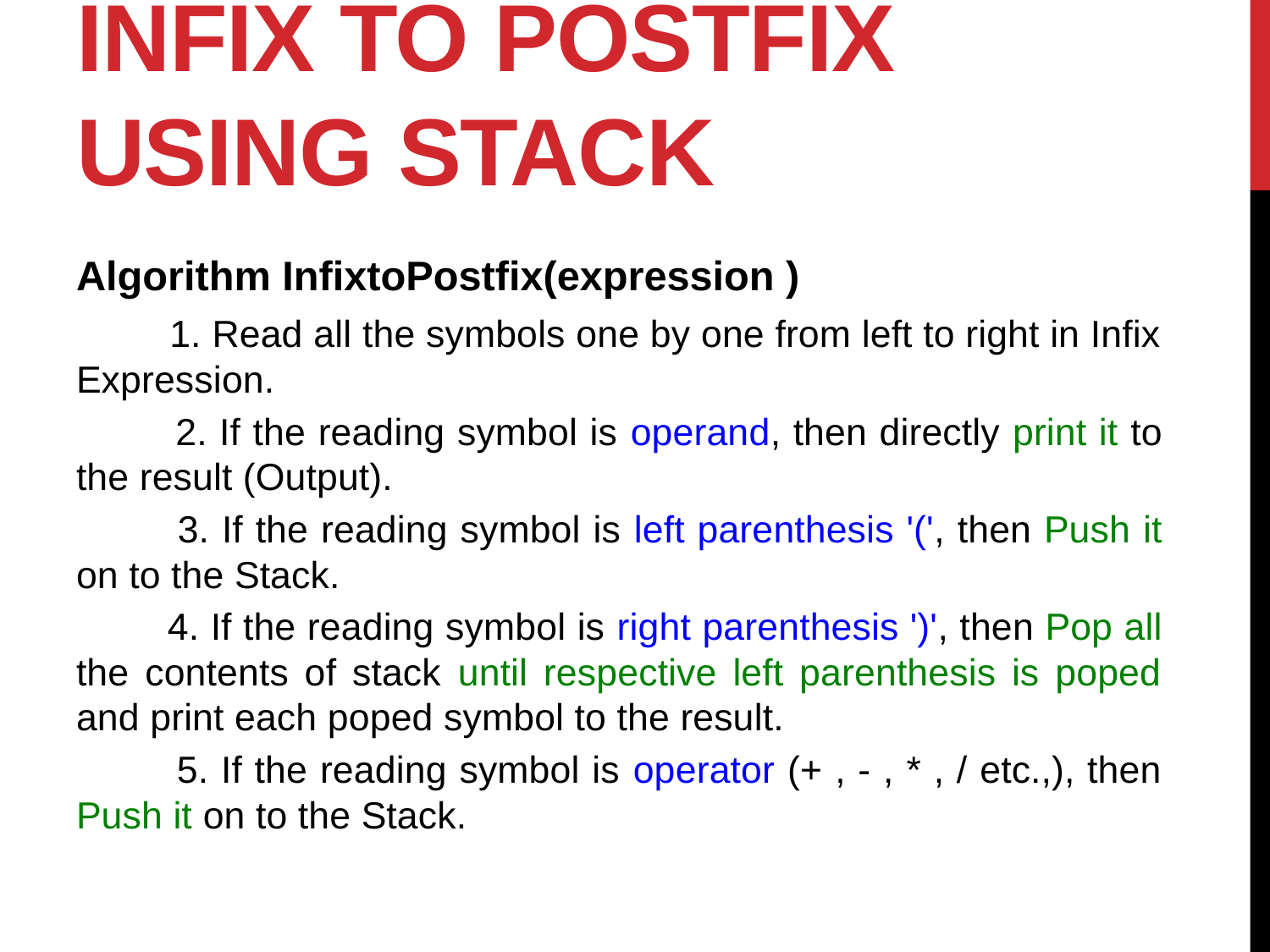

# Infix to Postfix using Stack
Algorithm InfixtoPostfix(expression )
        1. Read all the symbols one by one from left to right in Infix Expression.
        2. If the reading symbol is operand, then directly print it to the result (Output).
        3. If the reading symbol is left parenthesis '(', then Push it on to the Stack.
        4. If the reading symbol is right parenthesis ')', then Pop all the contents of stack until respective left parenthesis is poped and print each poped symbol to the result.
        5. If the reading symbol is operator (+ , - , * , / etc.,), then Push it on to the Stack.